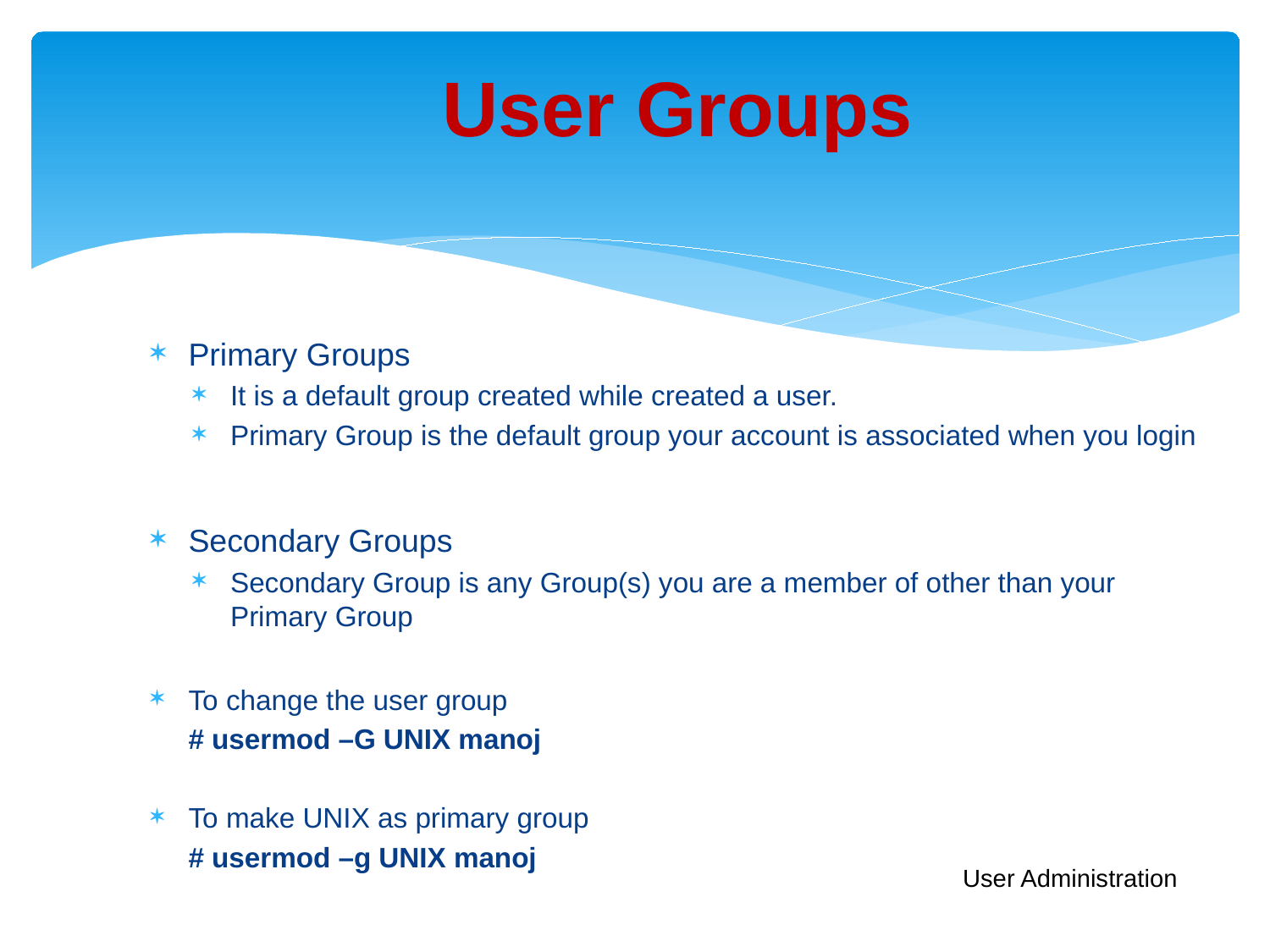

# User Groups
Primary Groups
It is a default group created while created a user.
Primary Group is the default group your account is associated when you login

Secondary Groups
Secondary Group is any Group(s) you are a member of other than your Primary Group

To change the user group
	# usermod –G UNIX manoj

To make UNIX as primary group
	# usermod –g UNIX manoj
User Administration